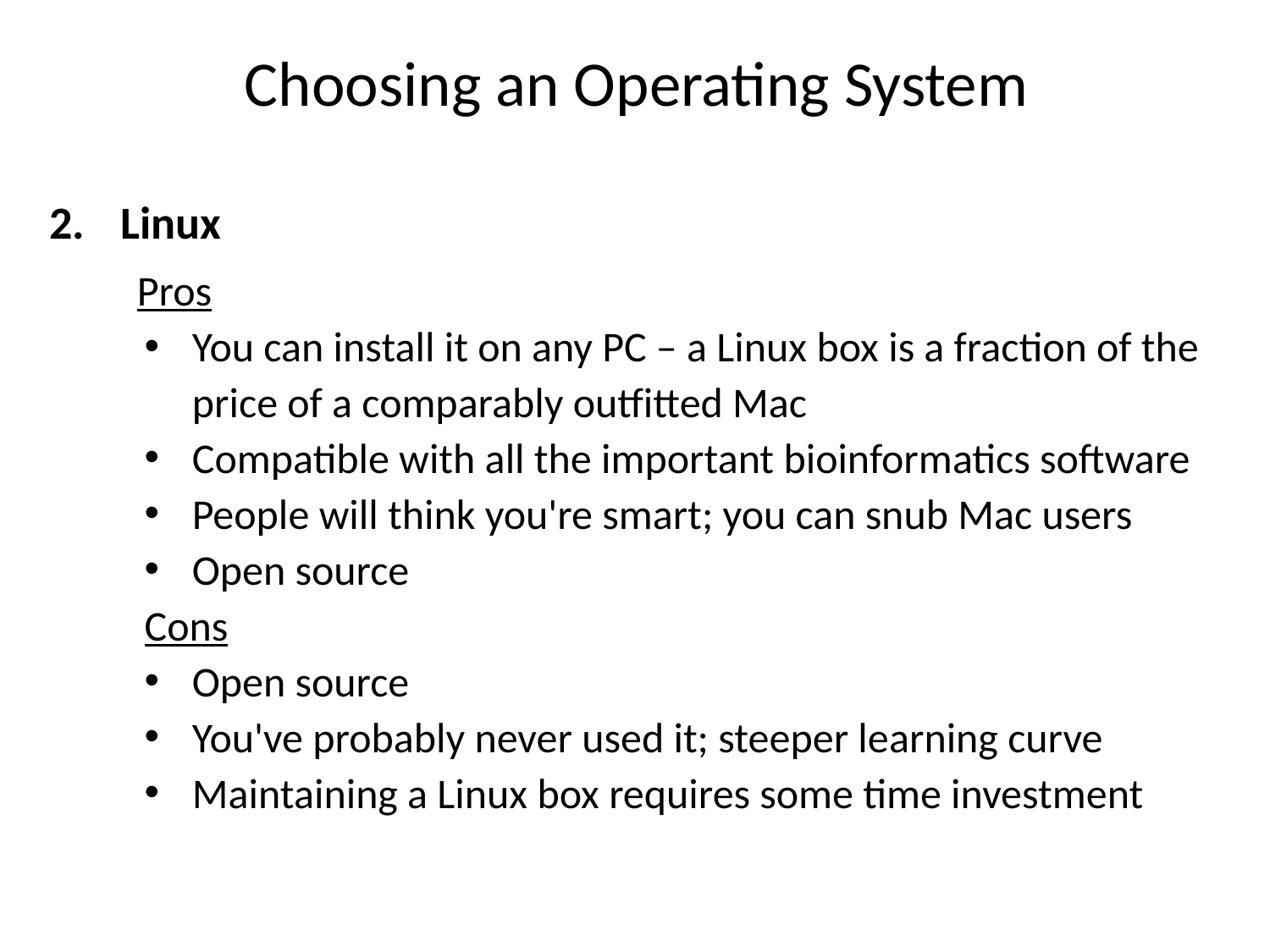

# Choosing an Operating System
Linux
Pros
You can install it on any PC – a Linux box is a fraction of the price of a comparably outfitted Mac
Compatible with all the important bioinformatics software
People will think you're smart; you can snub Mac users
Open source
Cons
Open source
You've probably never used it; steeper learning curve
Maintaining a Linux box requires some time investment